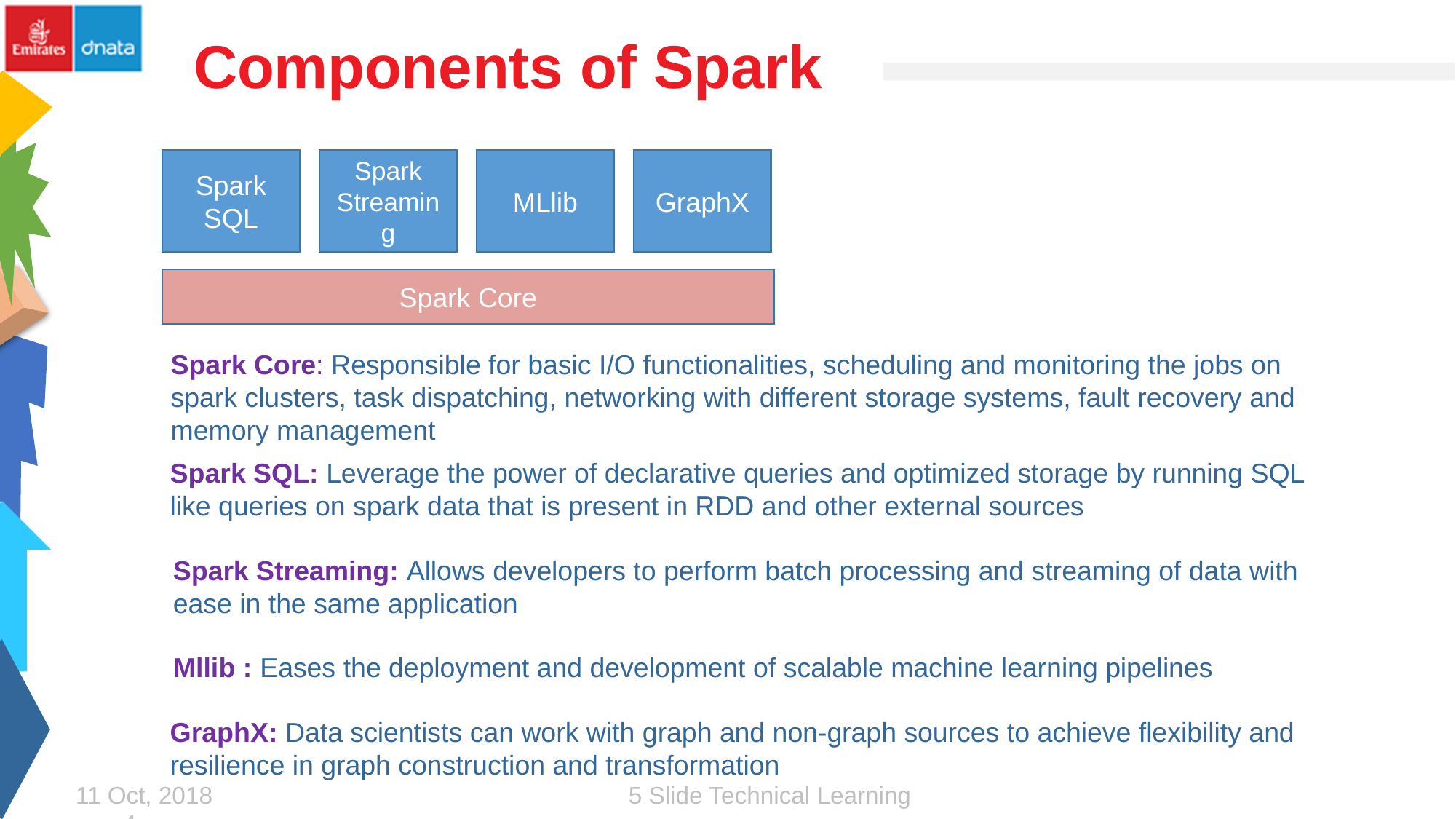

Components of Spark

Spark SQL
Spark Streaming
MLlib
GraphX
Spark Core
Spark Core: Responsible for basic I/O functionalities, scheduling and monitoring the jobs on spark clusters, task dispatching, networking with different storage systems, fault recovery and memory management
Spark SQL: Leverage the power of declarative queries and optimized storage by running SQL like queries on spark data that is present in RDD and other external sources
Spark Streaming: Allows developers to perform batch processing and streaming of data with ease in the same application
Mllib : Eases the deployment and development of scalable machine learning pipelines
GraphX: Data scientists can work with graph and non-graph sources to achieve flexibility and resilience in graph construction and transformation